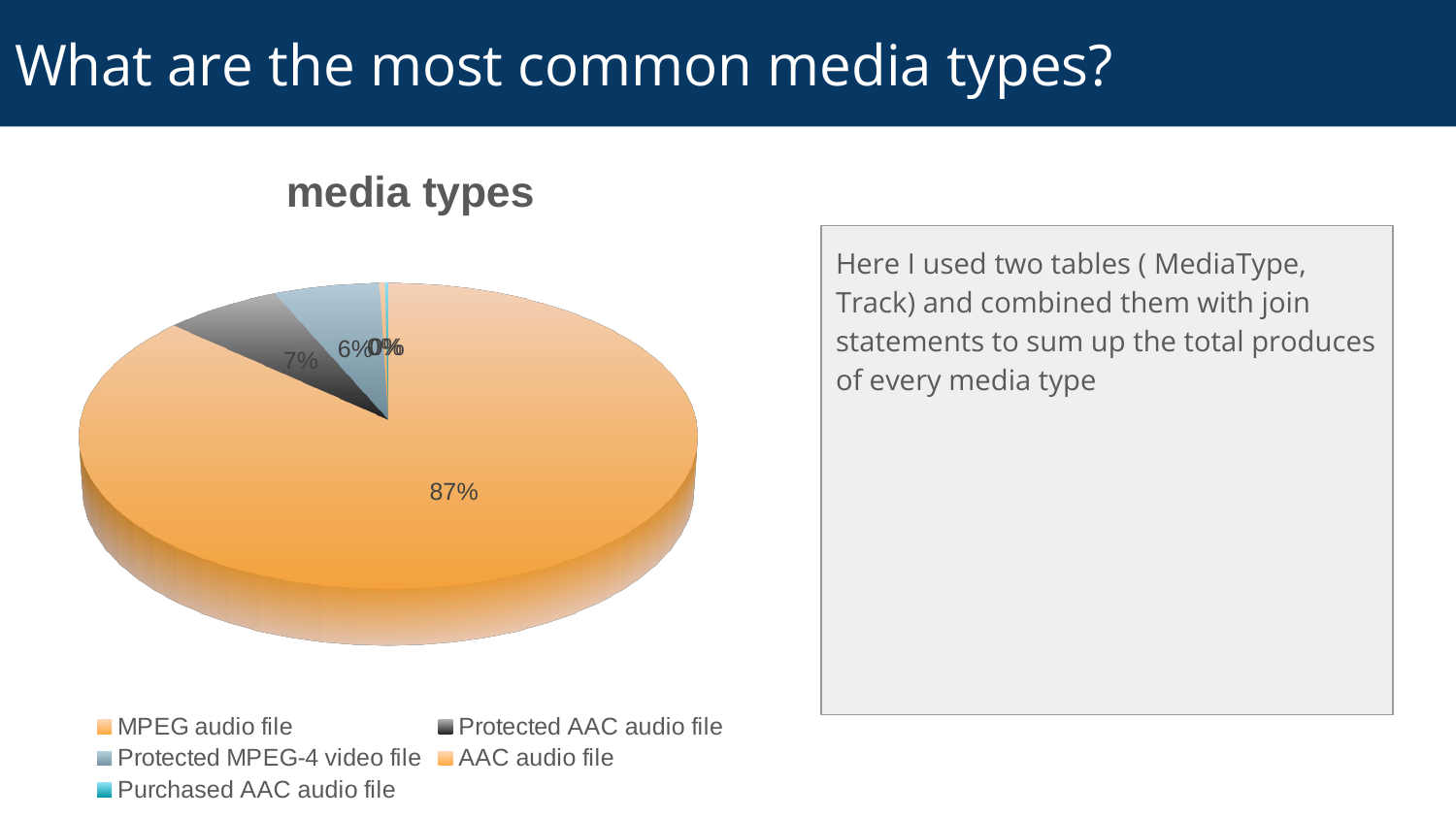

# What are the most common media types?

[unsupported chart]

Here I used two tables ( MediaType, Track) and combined them with join statements to sum up the total produces of every media type